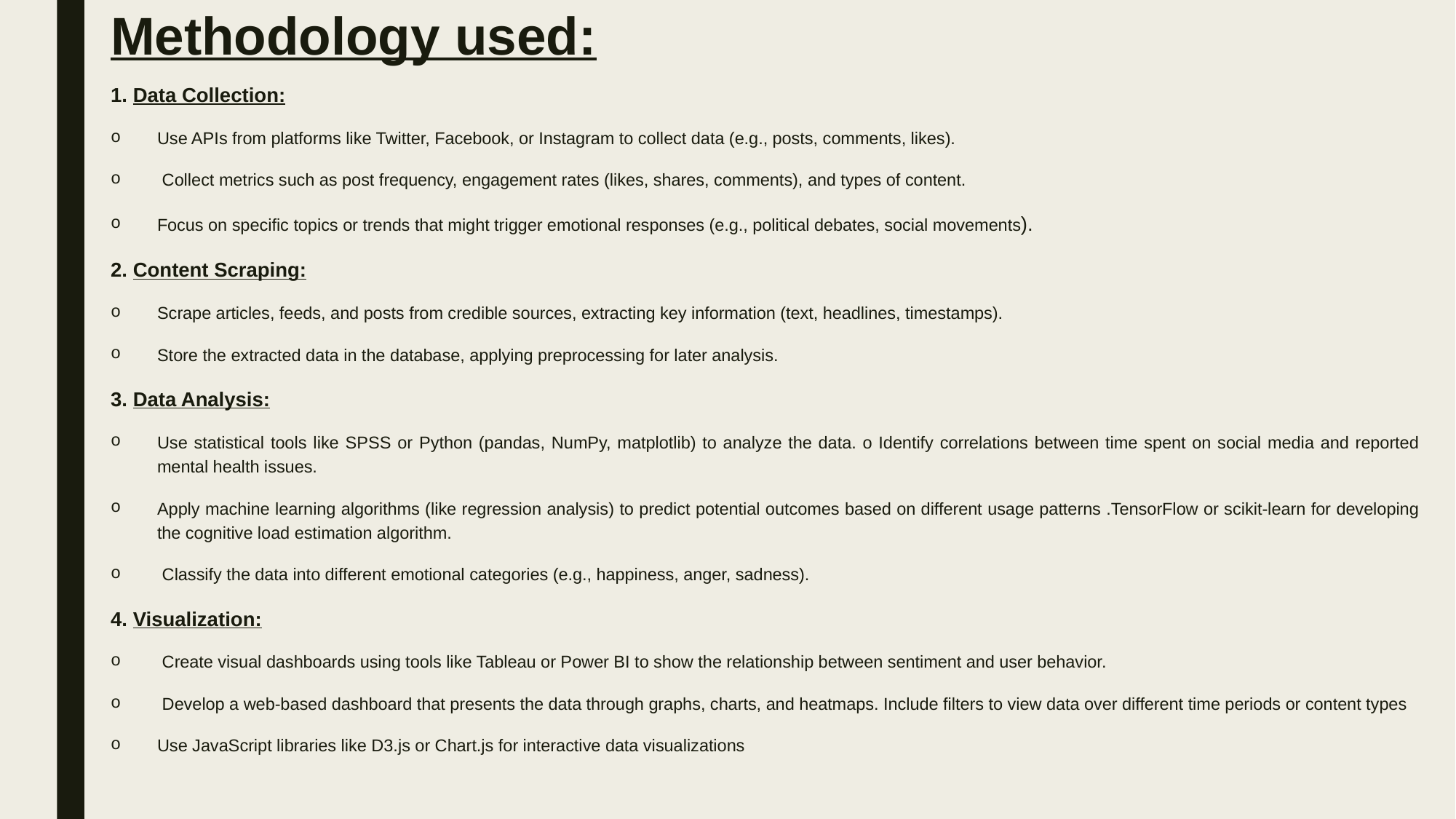

Methodology used:
1. Data Collection:
Use APIs from platforms like Twitter, Facebook, or Instagram to collect data (e.g., posts, comments, likes).
 Collect metrics such as post frequency, engagement rates (likes, shares, comments), and types of content.
Focus on specific topics or trends that might trigger emotional responses (e.g., political debates, social movements).
2. Content Scraping:
Scrape articles, feeds, and posts from credible sources, extracting key information (text, headlines, timestamps).
Store the extracted data in the database, applying preprocessing for later analysis.
3. Data Analysis:
Use statistical tools like SPSS or Python (pandas, NumPy, matplotlib) to analyze the data. o Identify correlations between time spent on social media and reported mental health issues.
Apply machine learning algorithms (like regression analysis) to predict potential outcomes based on different usage patterns .TensorFlow or scikit-learn for developing the cognitive load estimation algorithm.
 Classify the data into different emotional categories (e.g., happiness, anger, sadness).
4. Visualization:
 Create visual dashboards using tools like Tableau or Power BI to show the relationship between sentiment and user behavior.
 Develop a web-based dashboard that presents the data through graphs, charts, and heatmaps. Include filters to view data over different time periods or content types
Use JavaScript libraries like D3.js or Chart.js for interactive data visualizations